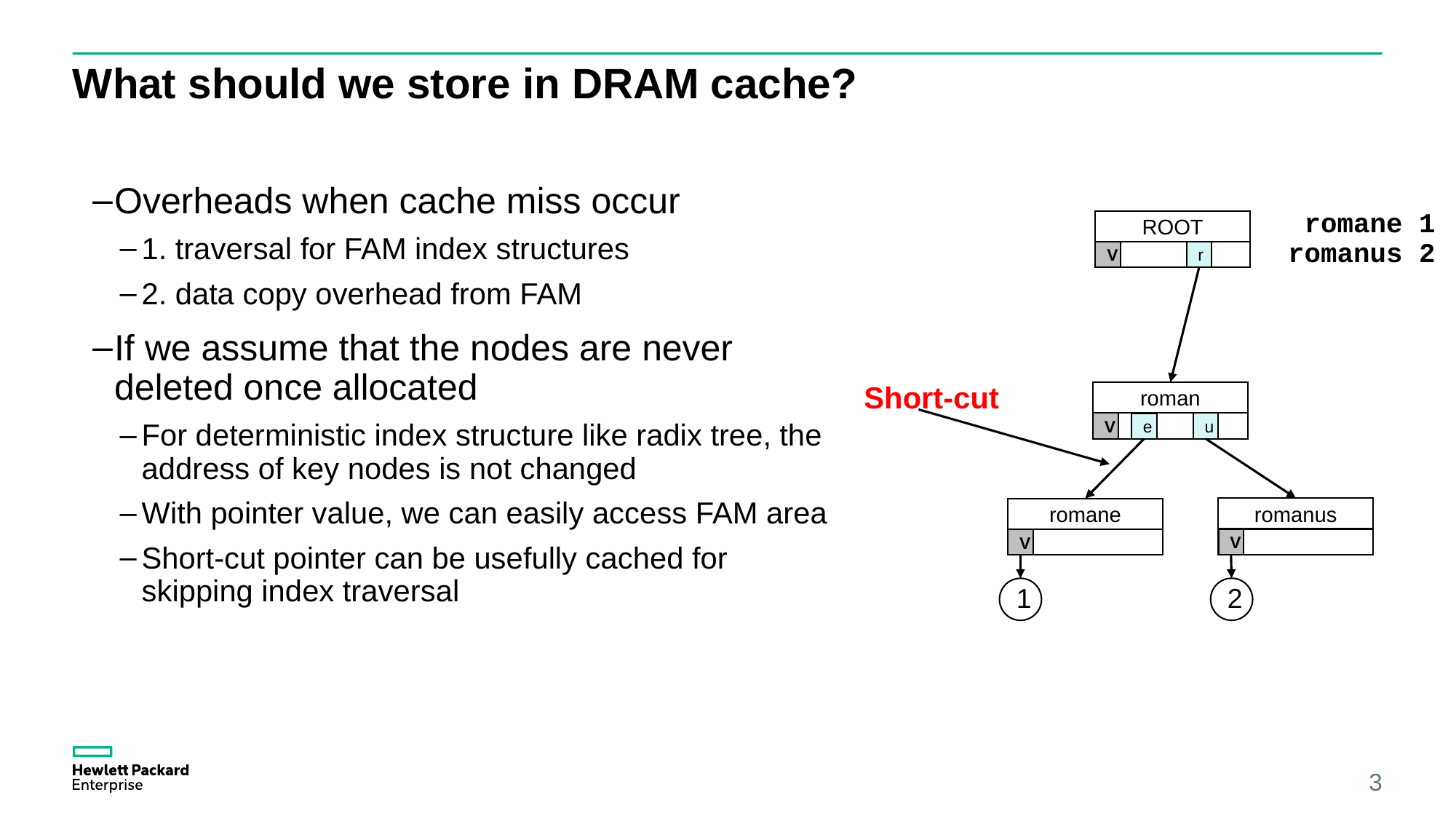

# What should we store in DRAM cache?
Overheads when cache miss occur
1. traversal for FAM index structures
2. data copy overhead from FAM
If we assume that the nodes are never deleted once allocated
For deterministic index structure like radix tree, the address of key nodes is not changed
With pointer value, we can easily access FAM area
Short-cut pointer can be usefully cached for skipping index traversal
romane 1
romanus 2
ROOT
r

V
Short-cut
roman
u

V
e
romanus
romane

V

V
2
1
3